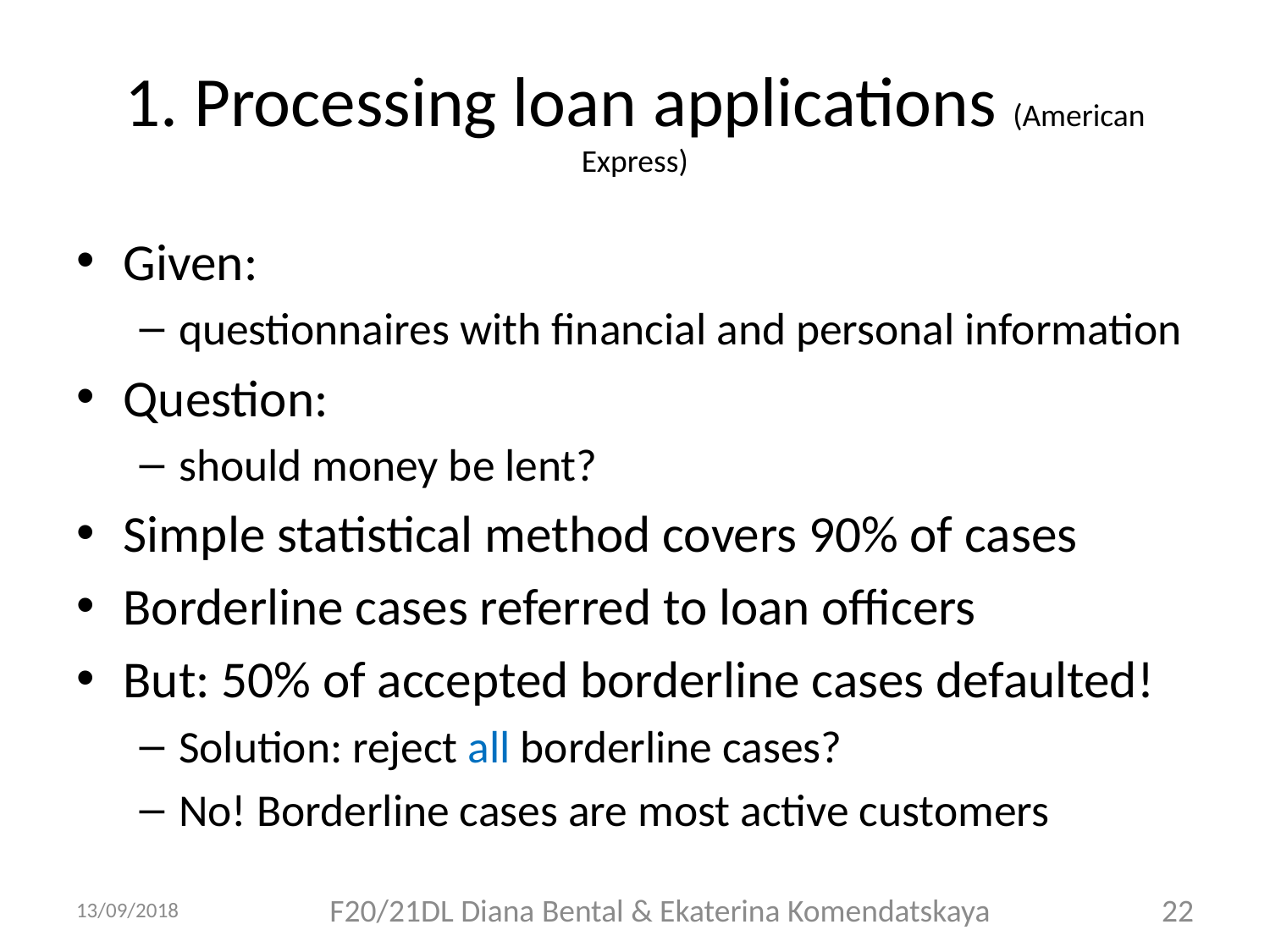

# 1. Processing loan applications (American Express)
Given:
questionnaires with financial and personal information
Question:
should money be lent?
Simple statistical method covers 90% of cases
Borderline cases referred to loan officers
But: 50% of accepted borderline cases defaulted!
Solution: reject all borderline cases?
No! Borderline cases are most active customers

13/09/2018
F20/21DL Diana Bental & Ekaterina Komendatskaya
22